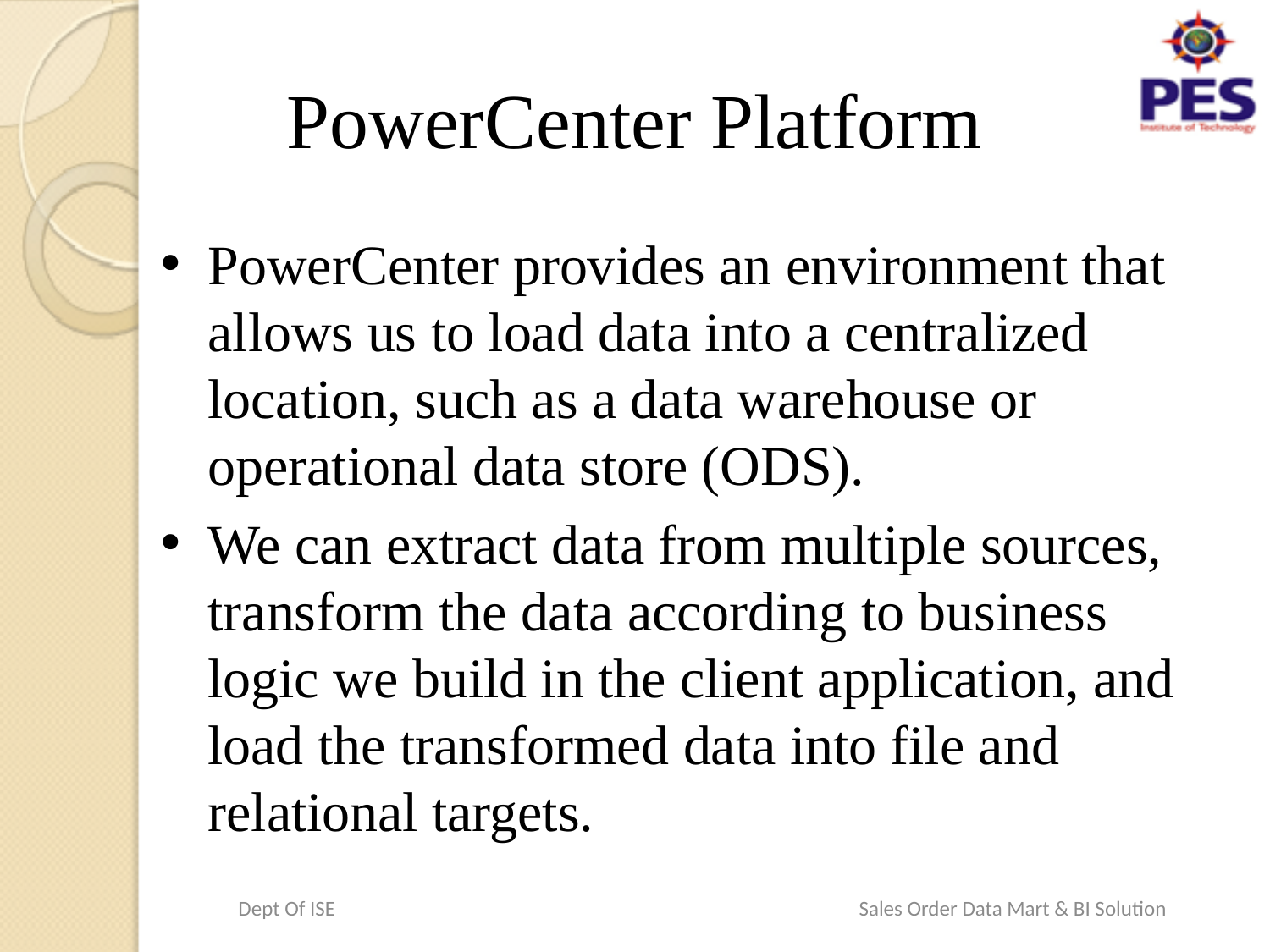

# PowerCenter Platform
PowerCenter provides an environment that allows us to load data into a centralized location, such as a data warehouse or operational data store (ODS).
We can extract data from multiple sources, transform the data according to business logic we build in the client application, and load the transformed data into file and relational targets.
Dept Of ISE                                                                                                            Sales Order Data Mart & BI Solution